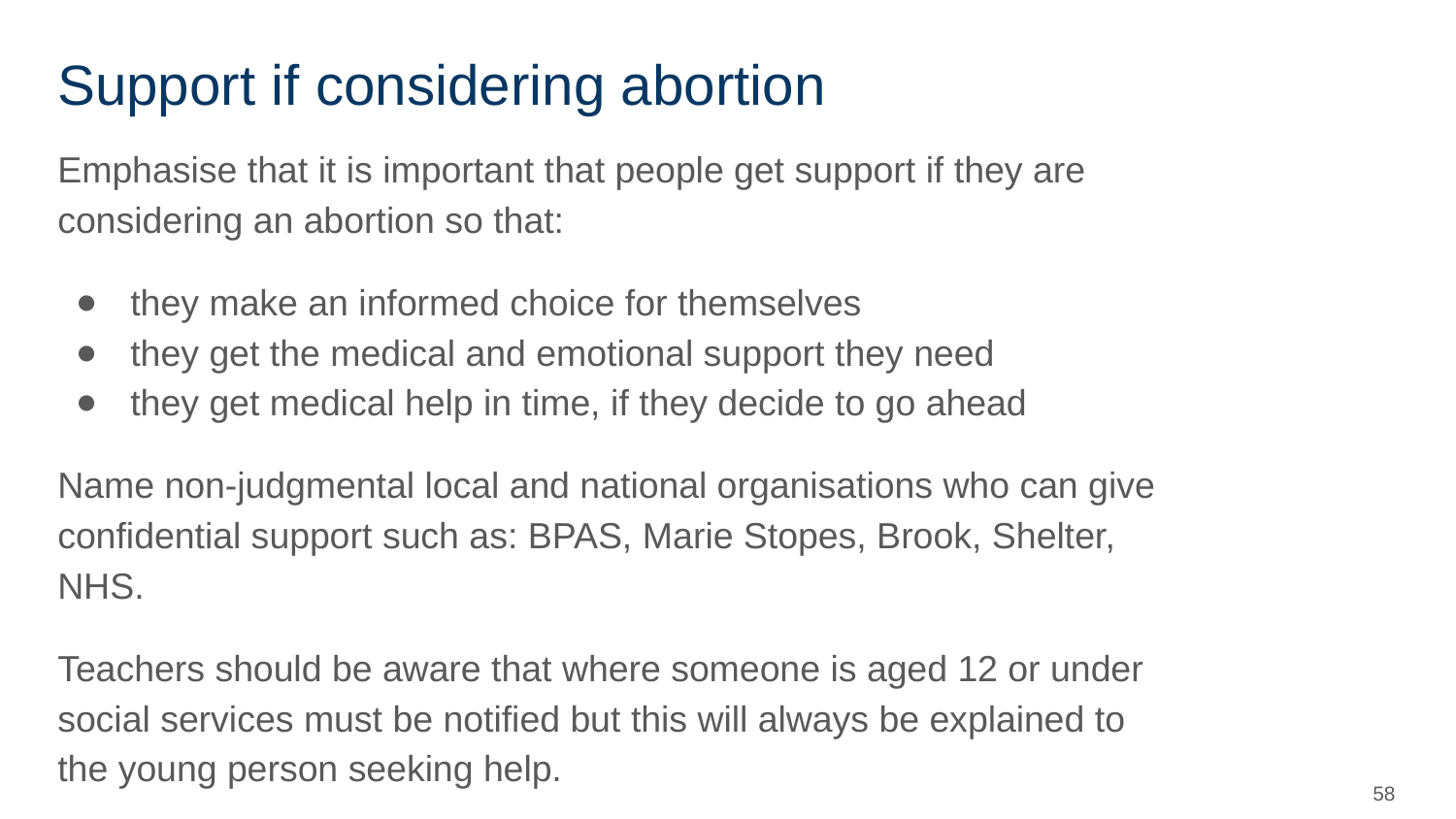

# Support if considering abortion

Emphasise that it is important that people get support if they are considering an abortion so that:
they make an informed choice for themselves
they get the medical and emotional support they need
they get medical help in time, if they decide to go ahead
Name non-judgmental local and national organisations who can give confidential support such as: BPAS, Marie Stopes, Brook, Shelter, NHS.
Teachers should be aware that where someone is aged 12 or under social services must be notified but this will always be explained to the young person seeking help.

58